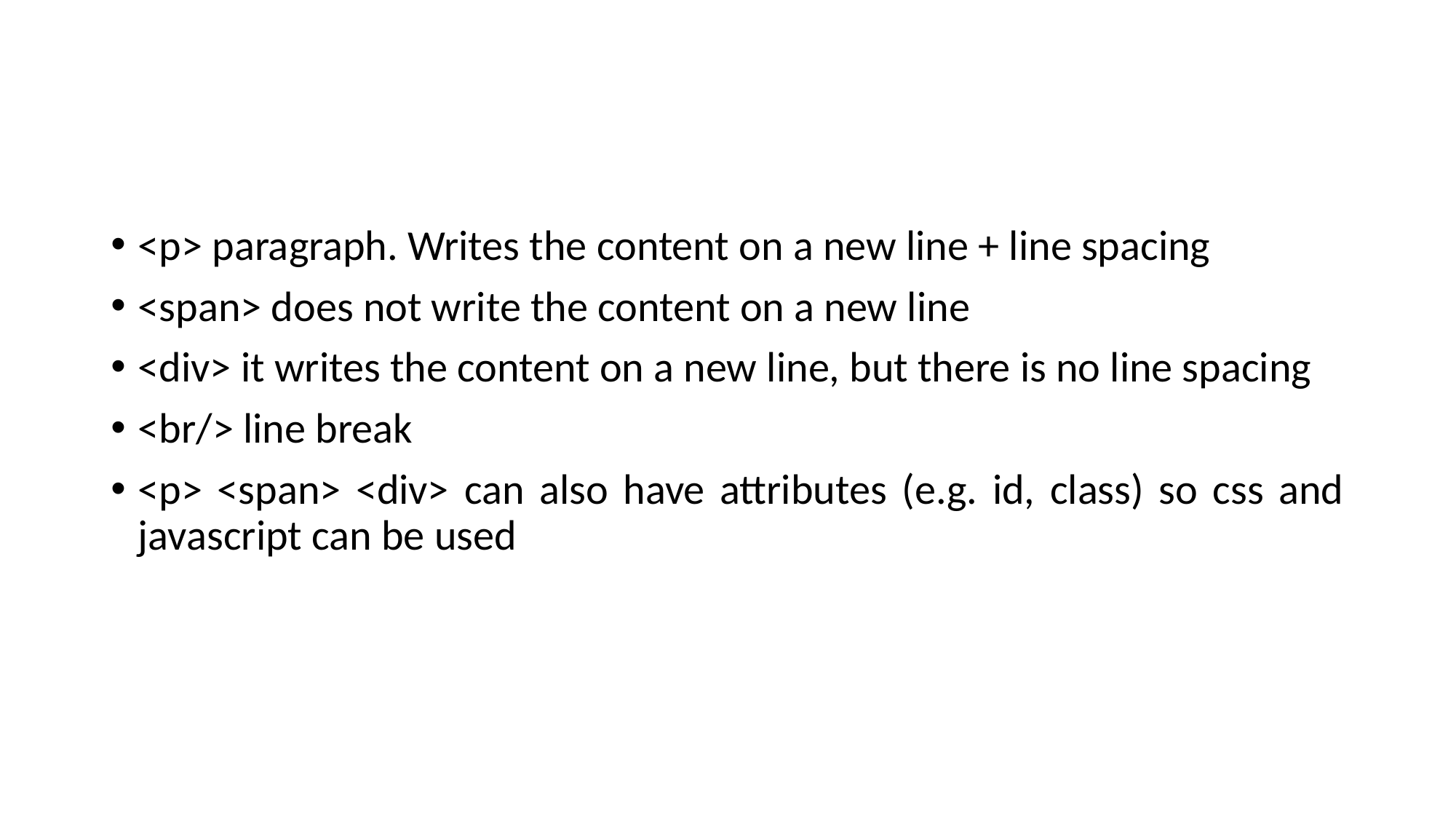

#
<p> paragraph. Writes the content on a new line + line spacing
<span> does not write the content on a new line
<div> it writes the content on a new line, but there is no line spacing
<br/> line break
<p> <span> <div> can also have attributes (e.g. id, class) so css and javascript can be used